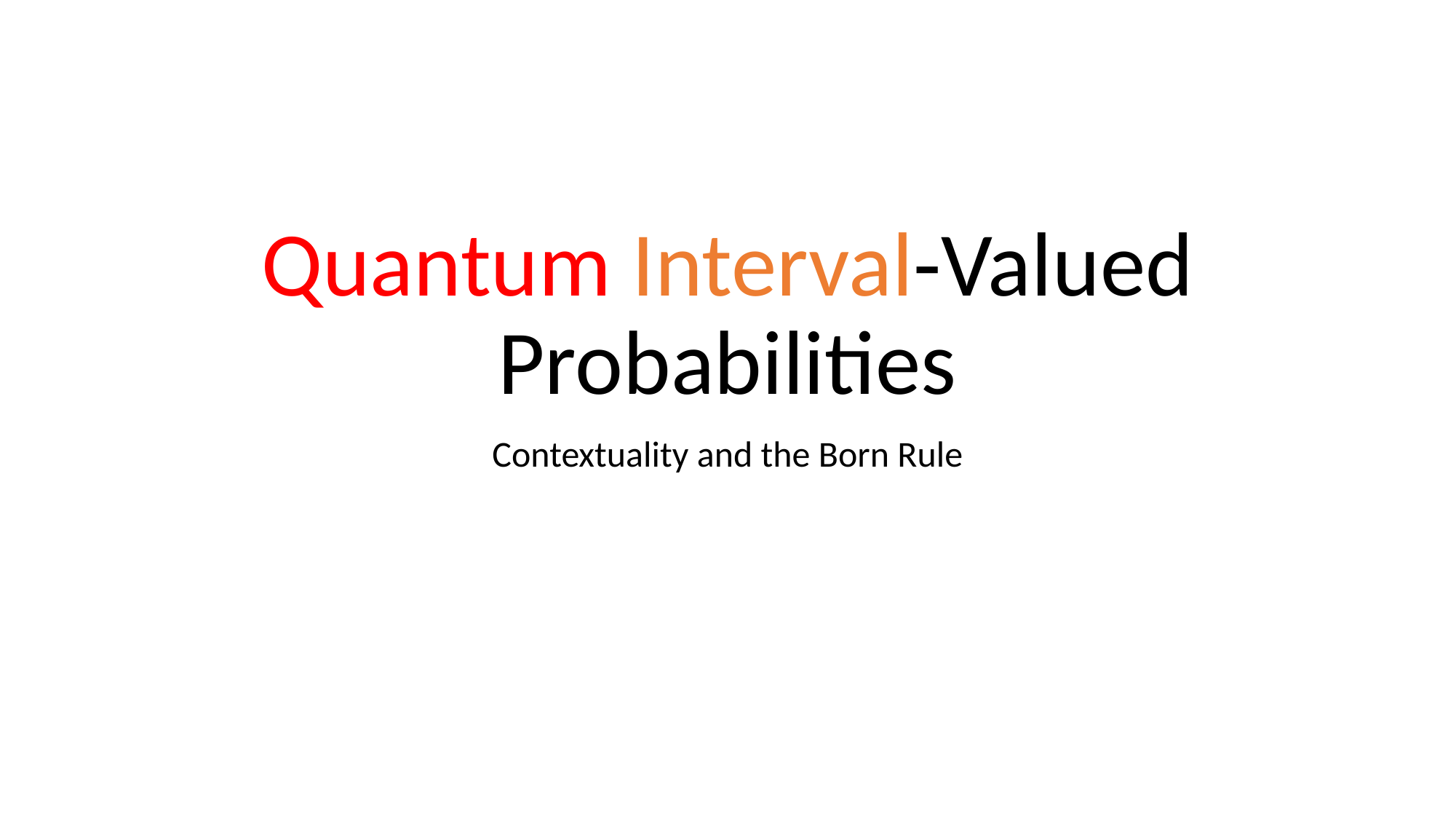

# Quantum Interval-Valued Probabilities
Contextuality and the Born Rule